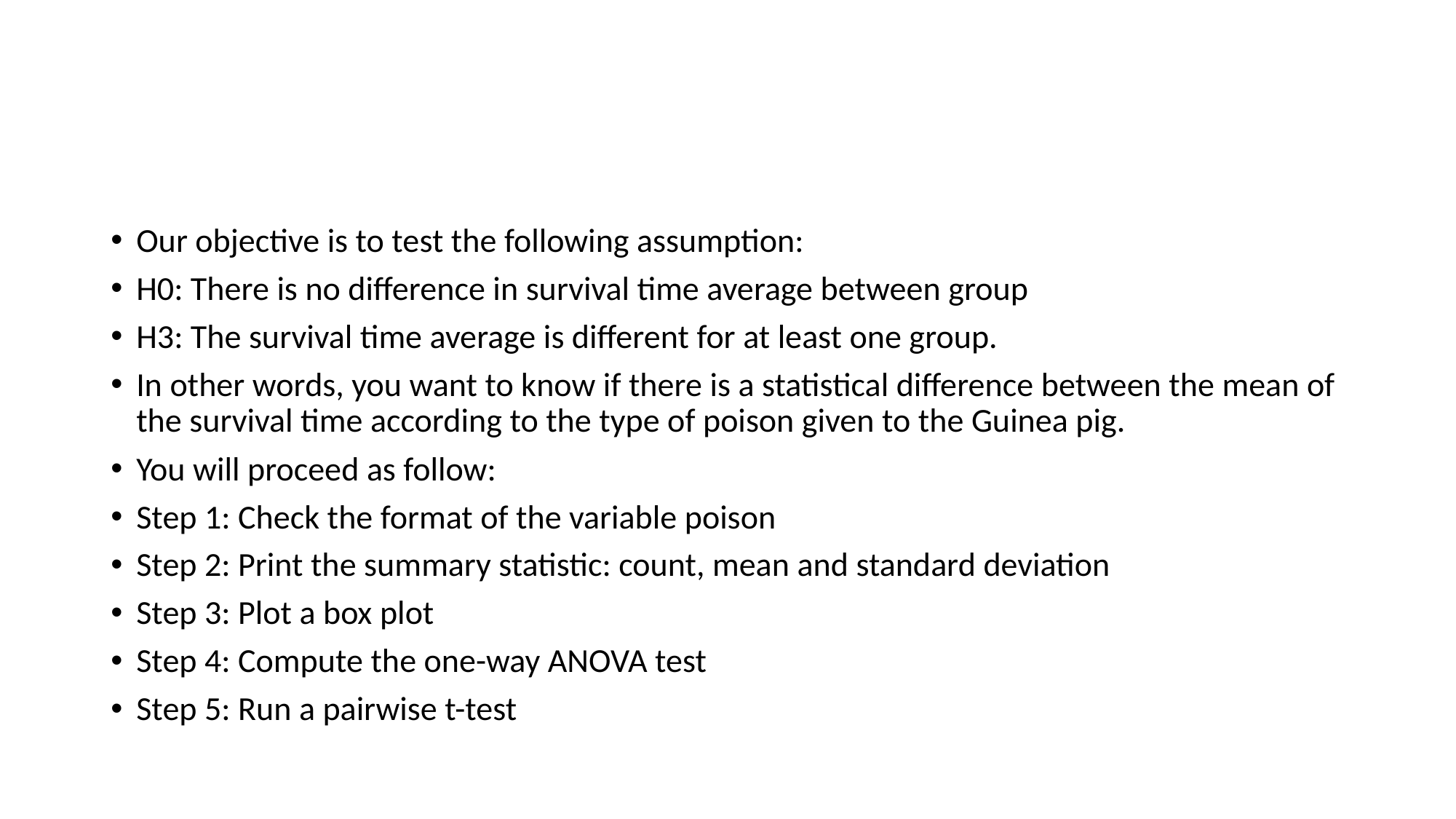

#
Our objective is to test the following assumption:
H0: There is no difference in survival time average between group
H3: The survival time average is different for at least one group.
In other words, you want to know if there is a statistical difference between the mean of the survival time according to the type of poison given to the Guinea pig.
You will proceed as follow:
Step 1: Check the format of the variable poison
Step 2: Print the summary statistic: count, mean and standard deviation
Step 3: Plot a box plot
Step 4: Compute the one-way ANOVA test
Step 5: Run a pairwise t-test